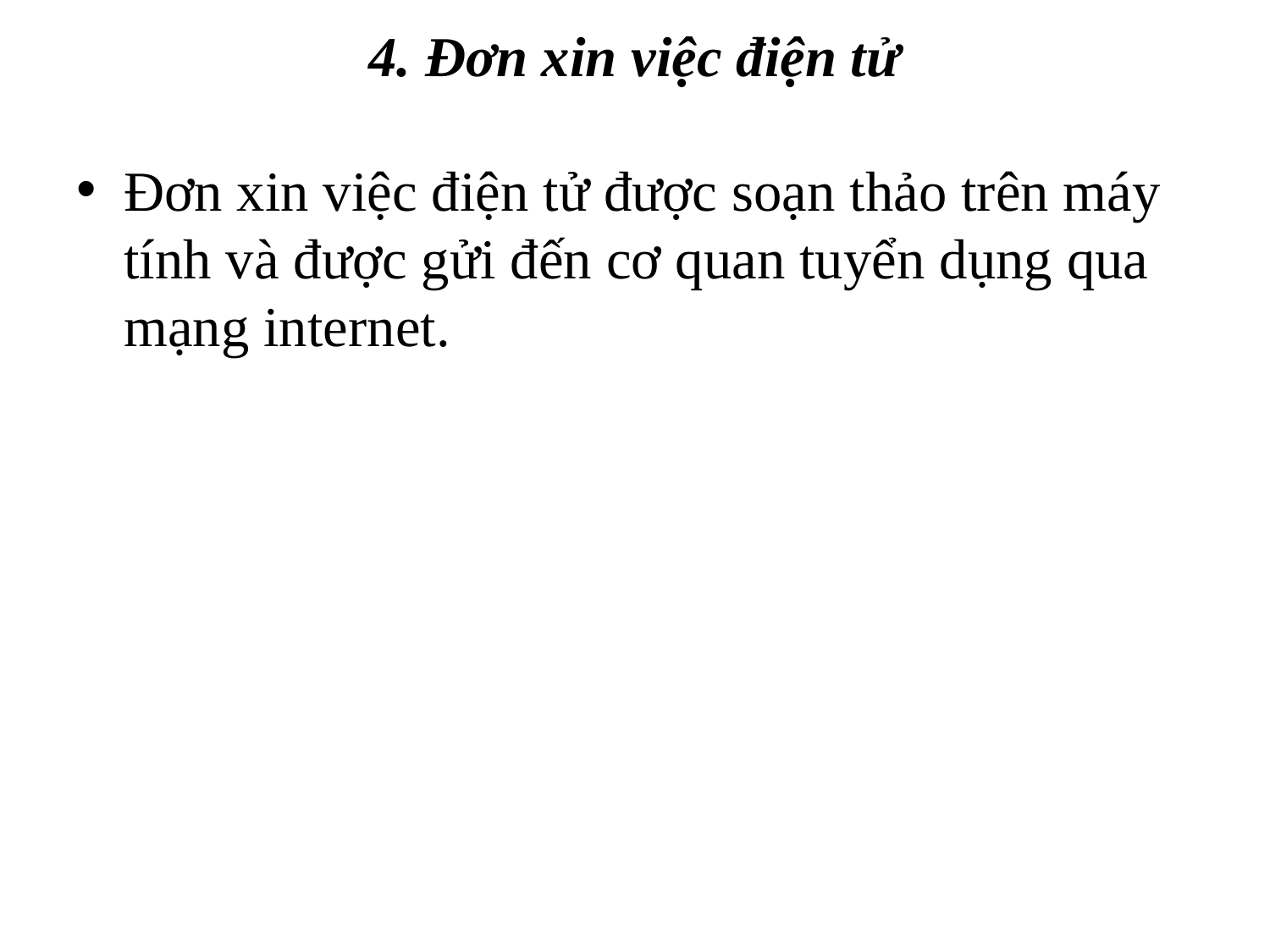

# 4. Đơn xin việc điện tử
Đơn xin việc điện tử được soạn thảo trên máy tính và được gửi đến cơ quan tuyển dụng qua mạng internet.